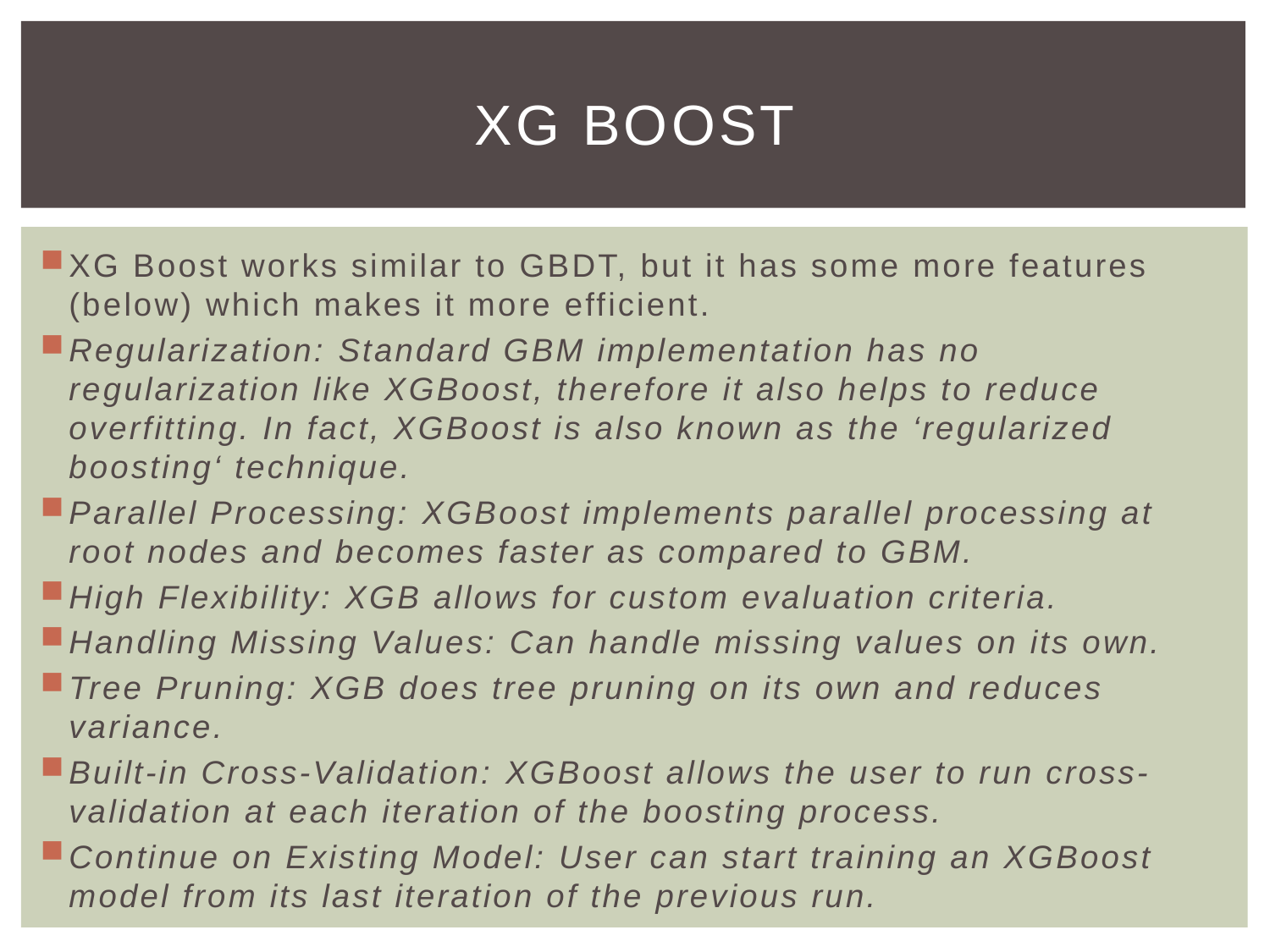

# XG Boost
XG Boost works similar to GBDT, but it has some more features (below) which makes it more efficient.
Regularization: Standard GBM implementation has no regularization like XGBoost, therefore it also helps to reduce overfitting. In fact, XGBoost is also known as the ‘regularized boosting‘ technique.
Parallel Processing: XGBoost implements parallel processing at root nodes and becomes faster as compared to GBM.
High Flexibility: XGB allows for custom evaluation criteria.
Handling Missing Values: Can handle missing values on its own.
Tree Pruning: XGB does tree pruning on its own and reduces variance.
Built-in Cross-Validation: XGBoost allows the user to run cross-validation at each iteration of the boosting process.
Continue on Existing Model: User can start training an XGBoost model from its last iteration of the previous run.